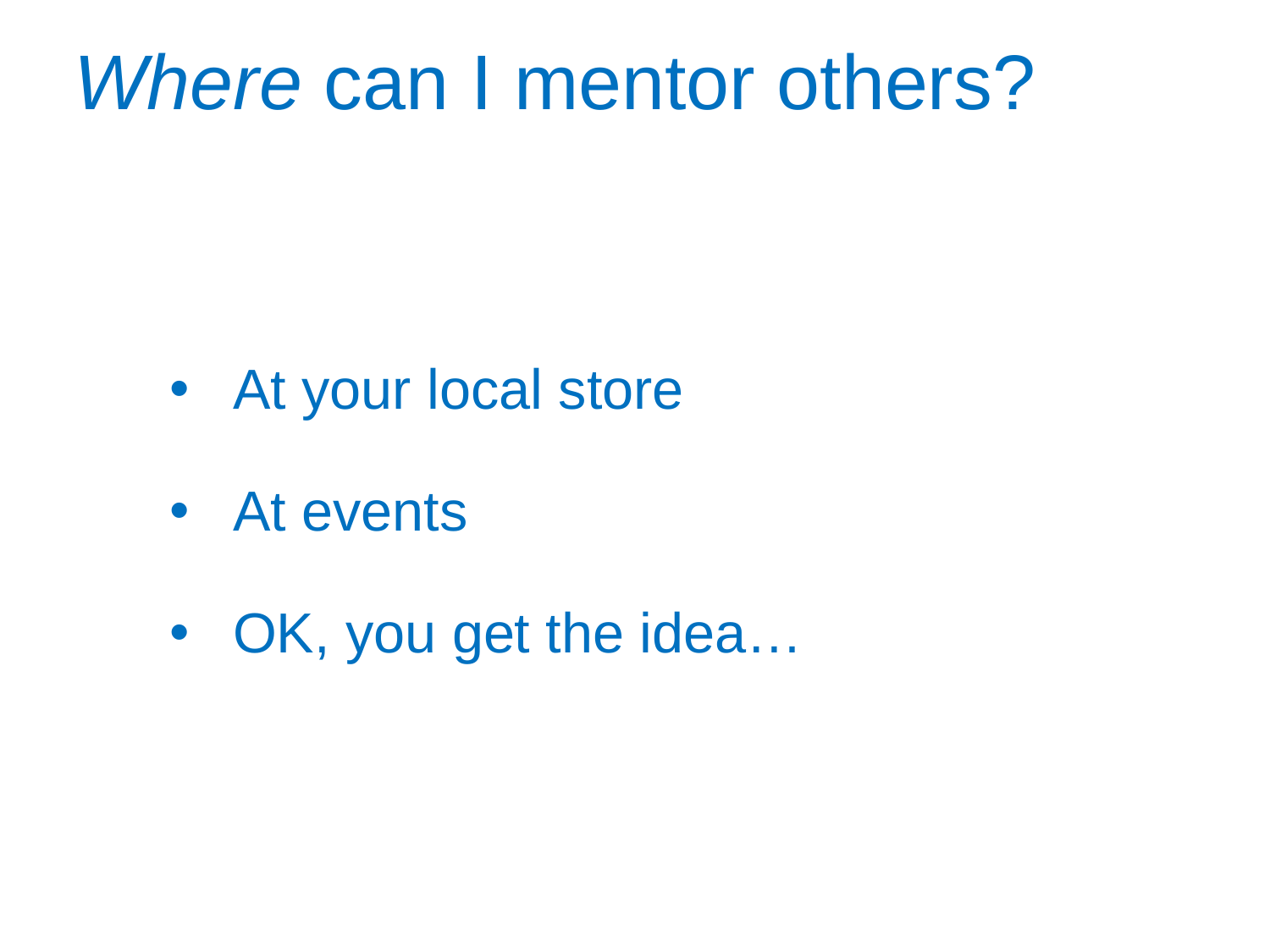

Where can I mentor others?
At your local store

At events

OK, you get the idea…